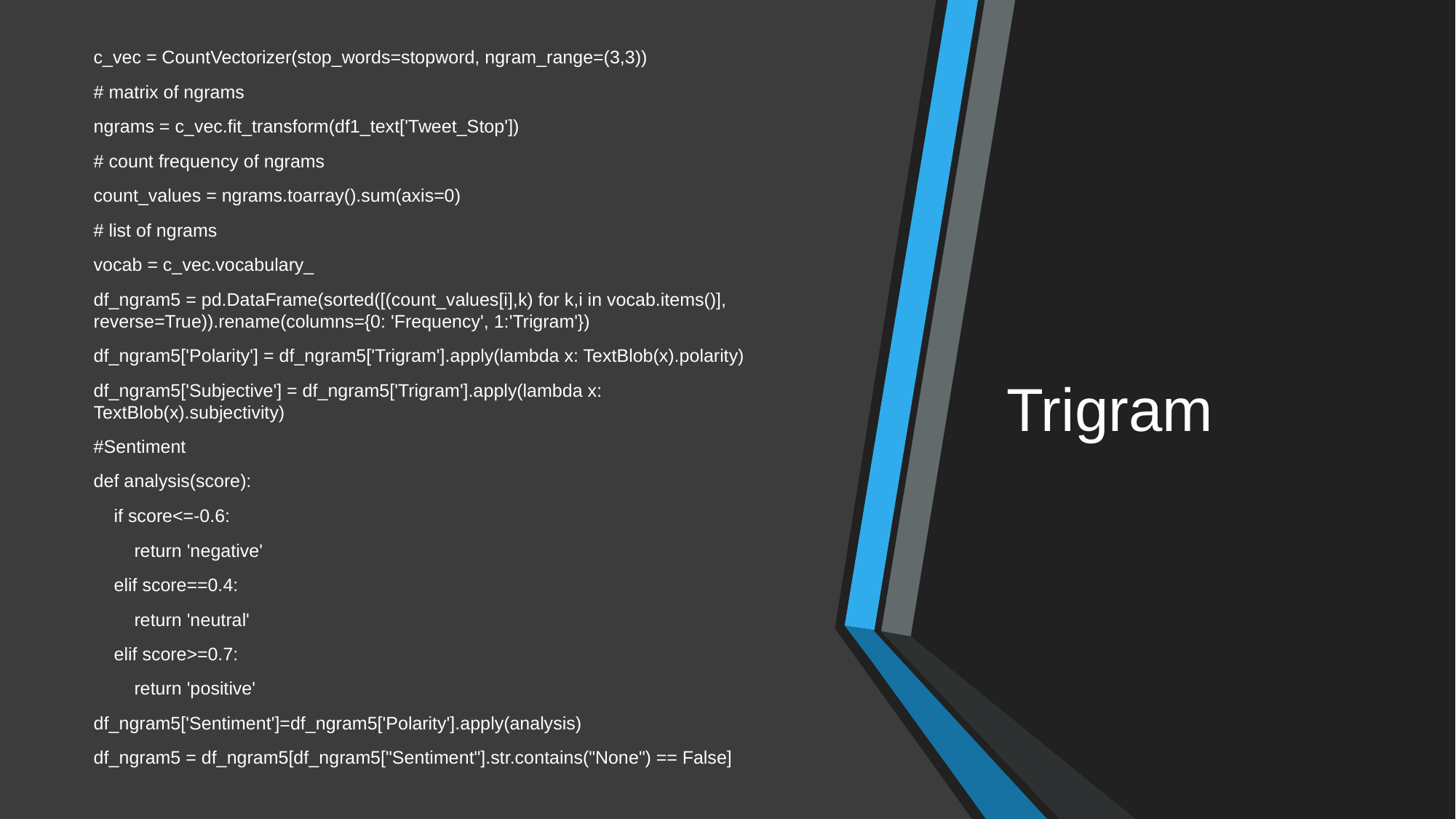

c_vec = CountVectorizer(stop_words=stopword, ngram_range=(3,3))
# matrix of ngrams
ngrams = c_vec.fit_transform(df1_text['Tweet_Stop'])
# count frequency of ngrams
count_values = ngrams.toarray().sum(axis=0)
# list of ngrams
vocab = c_vec.vocabulary_
df_ngram5 = pd.DataFrame(sorted([(count_values[i],k) for k,i in vocab.items()], reverse=True)).rename(columns={0: 'Frequency', 1:'Trigram'})
df_ngram5['Polarity'] = df_ngram5['Trigram'].apply(lambda x: TextBlob(x).polarity)
df_ngram5['Subjective'] = df_ngram5['Trigram'].apply(lambda x: TextBlob(x).subjectivity)
#Sentiment
def analysis(score):
    if score<=-0.6:
        return 'negative'
    elif score==0.4:
        return 'neutral'
    elif score>=0.7:
        return 'positive'
df_ngram5['Sentiment']=df_ngram5['Polarity'].apply(analysis)
df_ngram5 = df_ngram5[df_ngram5["Sentiment"].str.contains("None") == False]
# Trigram